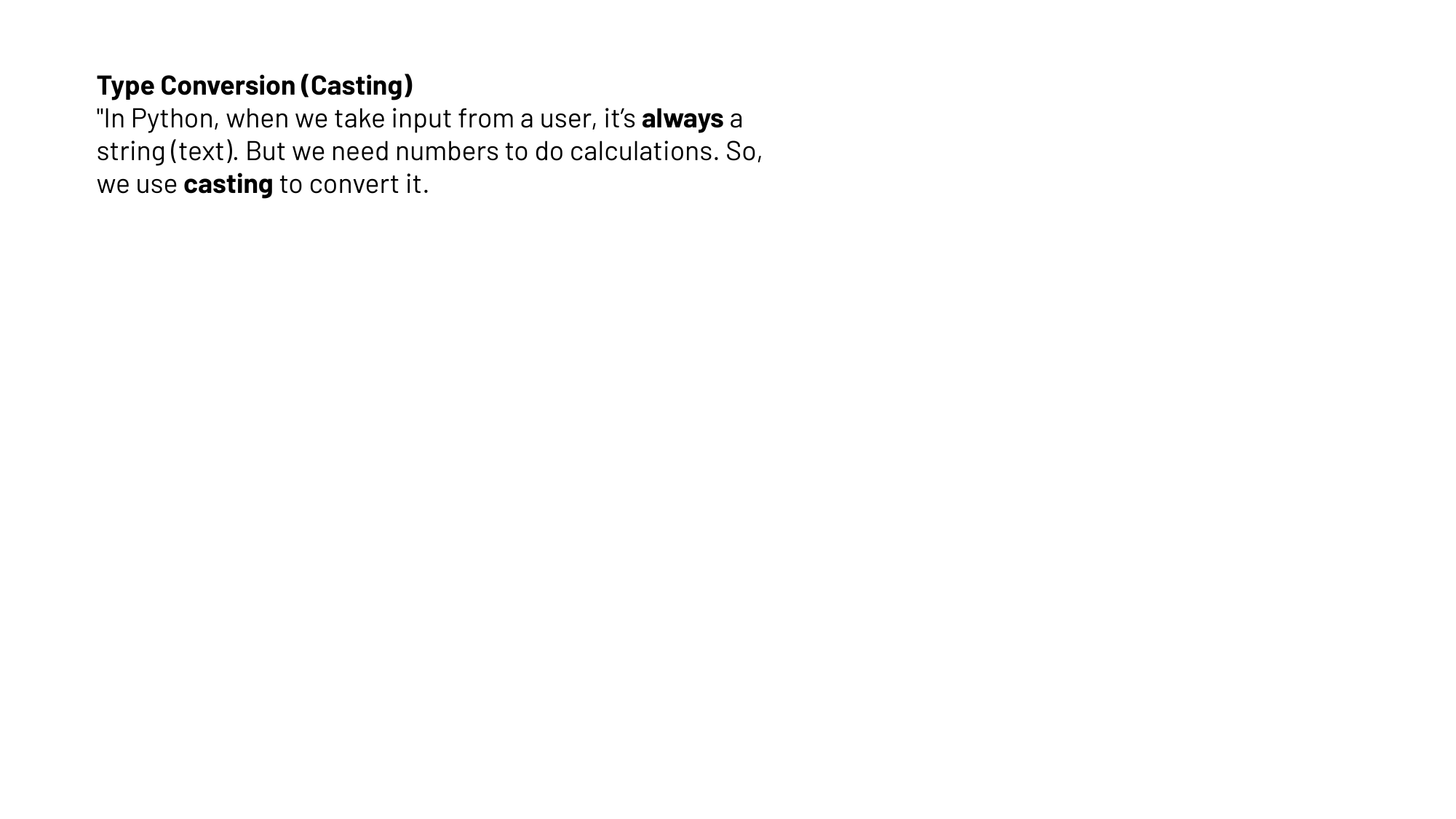

Type Conversion (Casting)
"In Python, when we take input from a user, it’s always a string (text). But we need numbers to do calculations. So, we use casting to convert it.